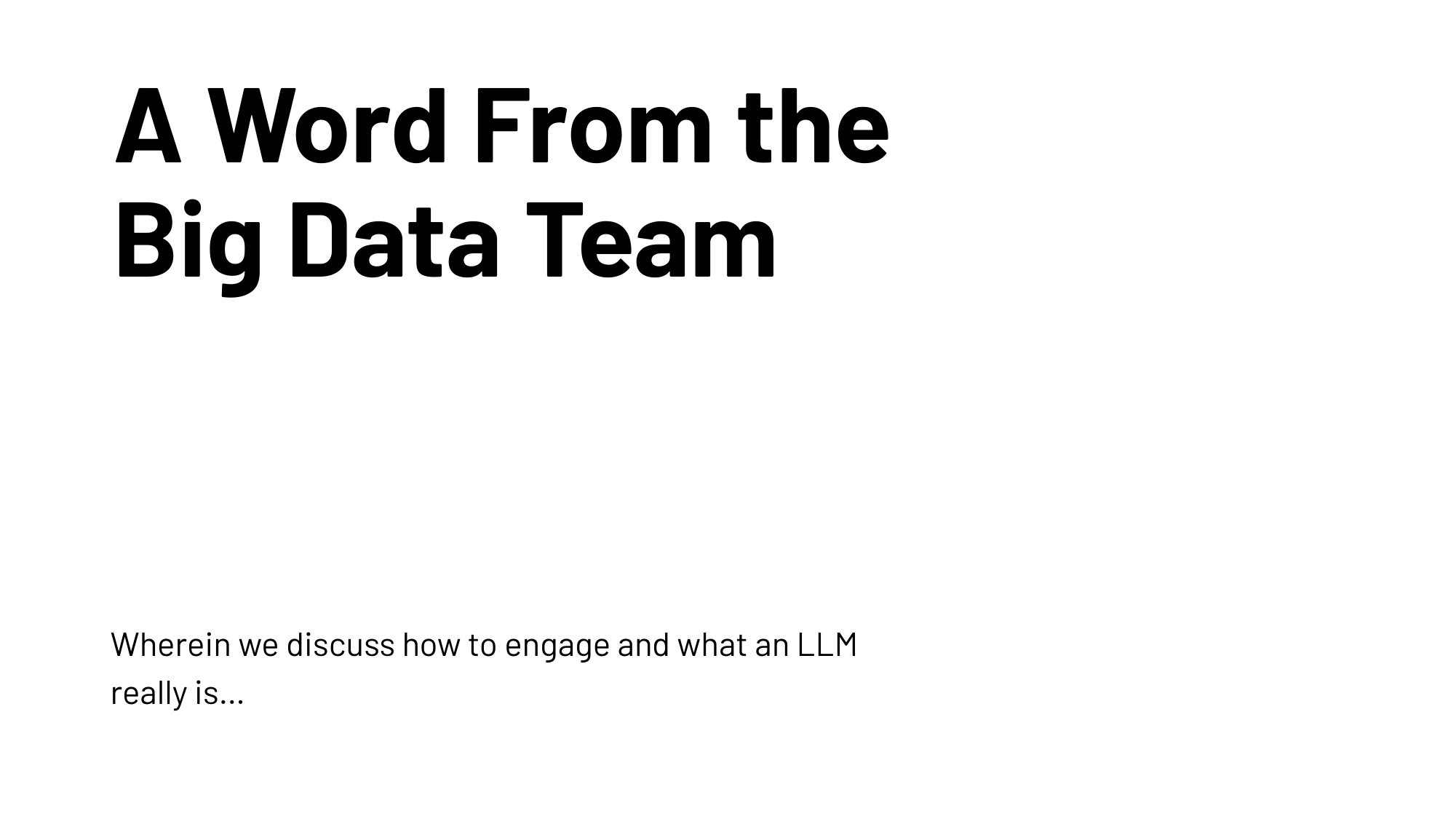

# A Word From the Big Data Team
Wherein we discuss how to engage and what an LLM really is…